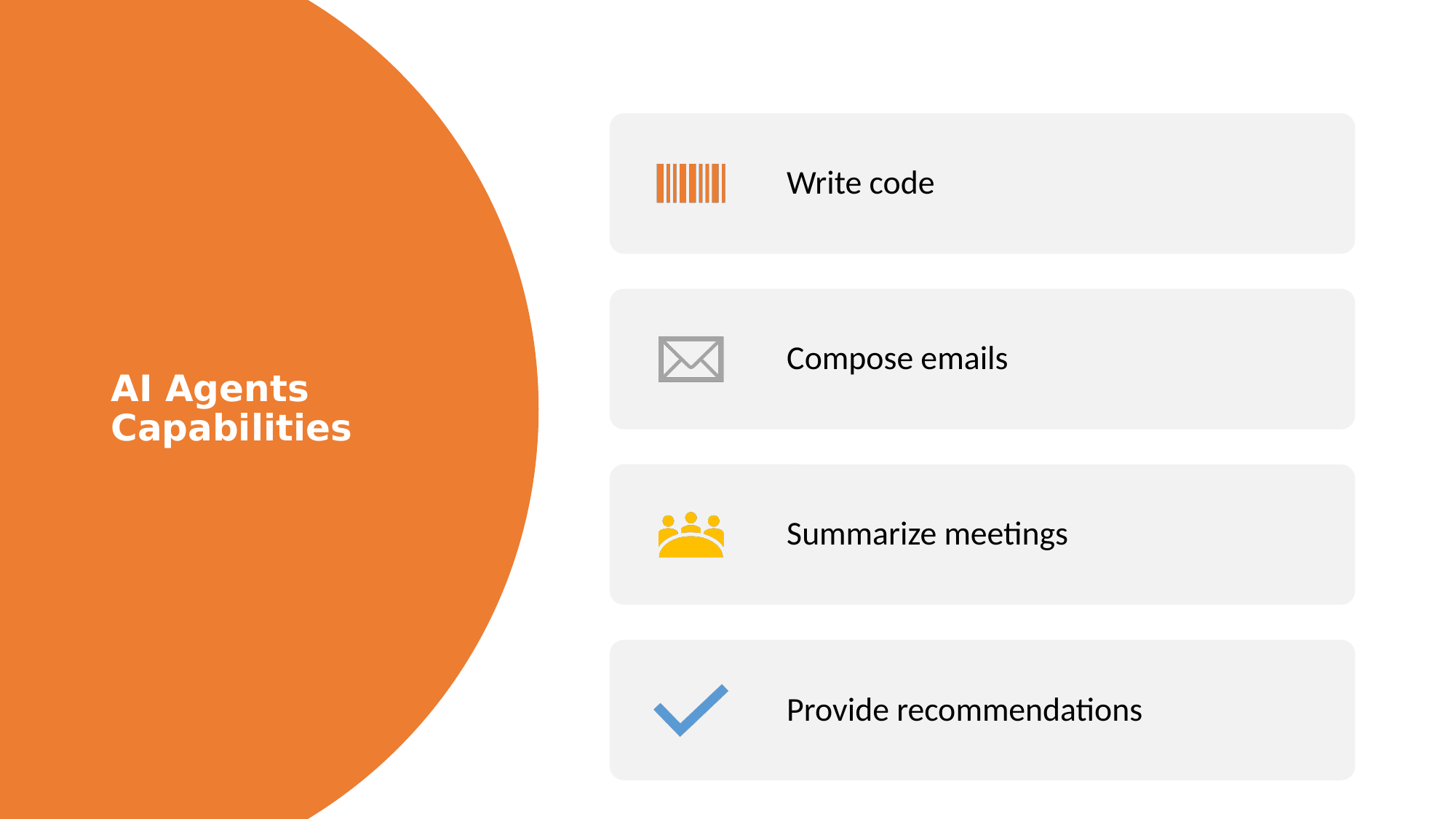

# AI Agents Capabilities

Write code

Compose emails

Summarize meetings

Provide recommendations